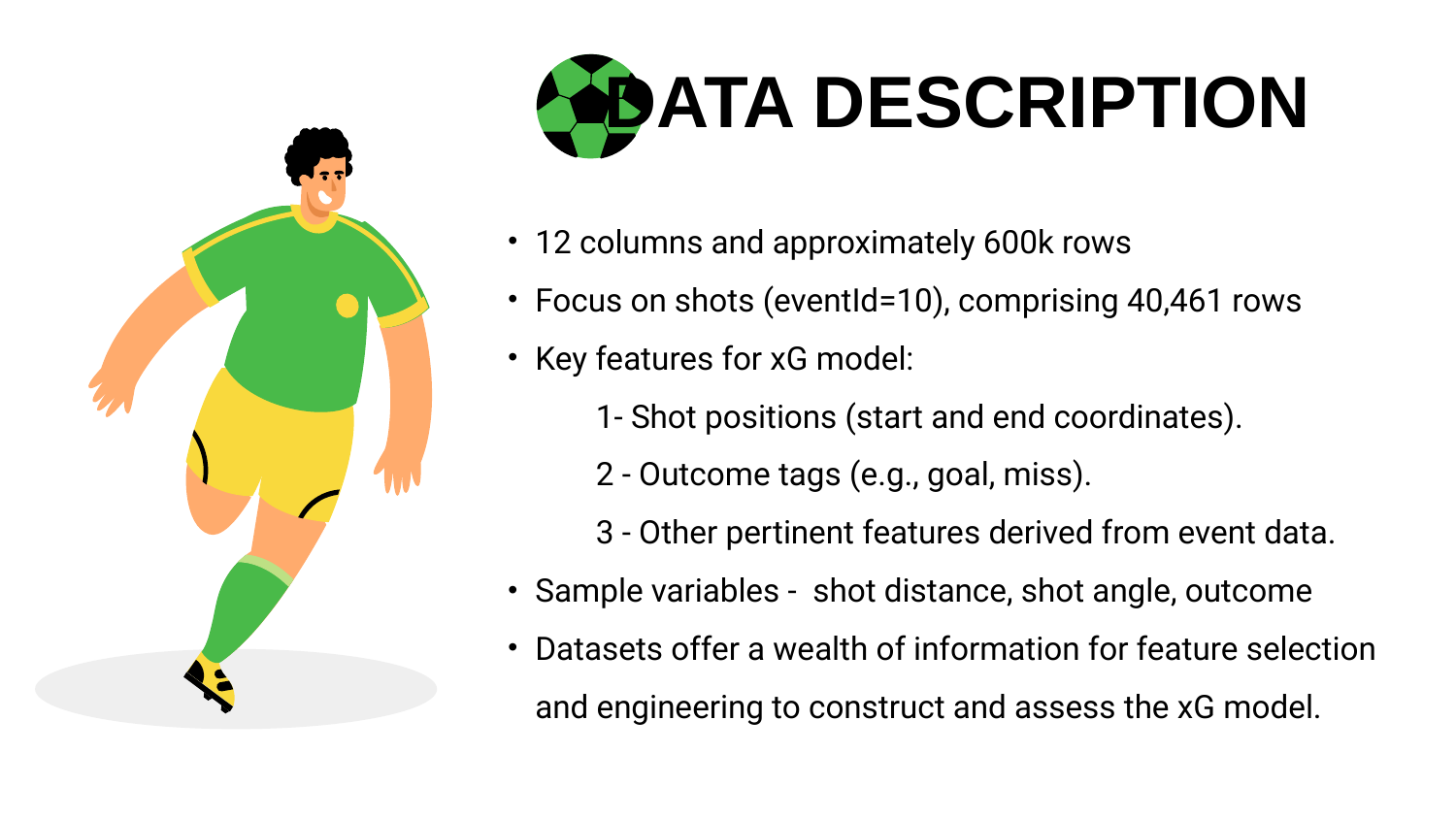

# DATA DESCRIPTION

12 columns and approximately 600k rows
Focus on shots (eventId=10), comprising 40,461 rows
Key features for xG model:
           1- Shot positions (start and end coordinates).
           2 - Outcome tags (e.g., goal, miss).
           3 - Other pertinent features derived from event data.
Sample variables -  shot distance, shot angle, outcome
Datasets offer a wealth of information for feature selection and engineering to construct and assess the xG model.